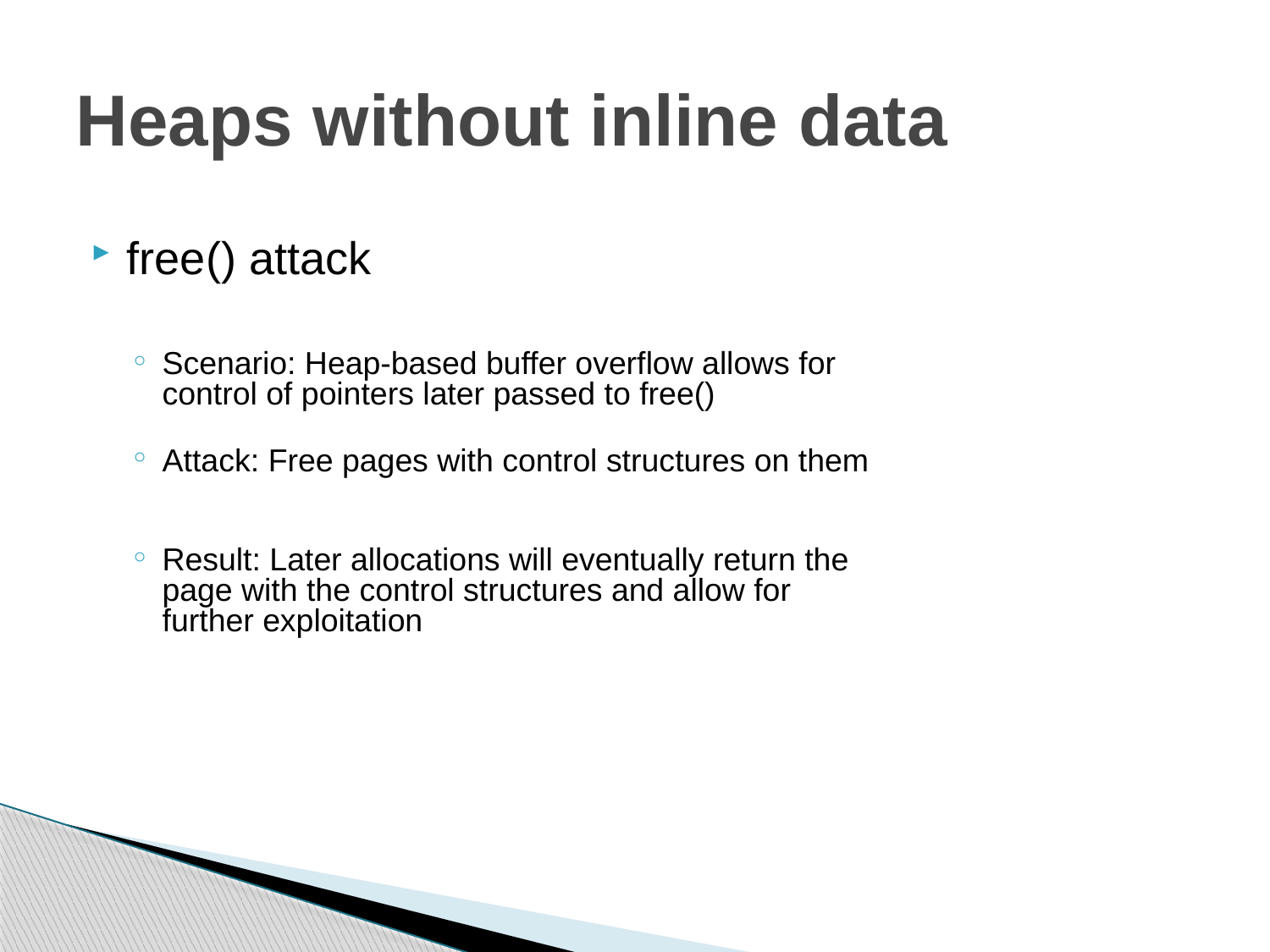

# Heaps without inline data
free() attack

Scenario: Heap-based buffer overflow allows for control of pointers later passed to free()
Attack: Free pages with control structures on them

Result: Later allocations will eventually return the page with the control structures and allow for further exploitation